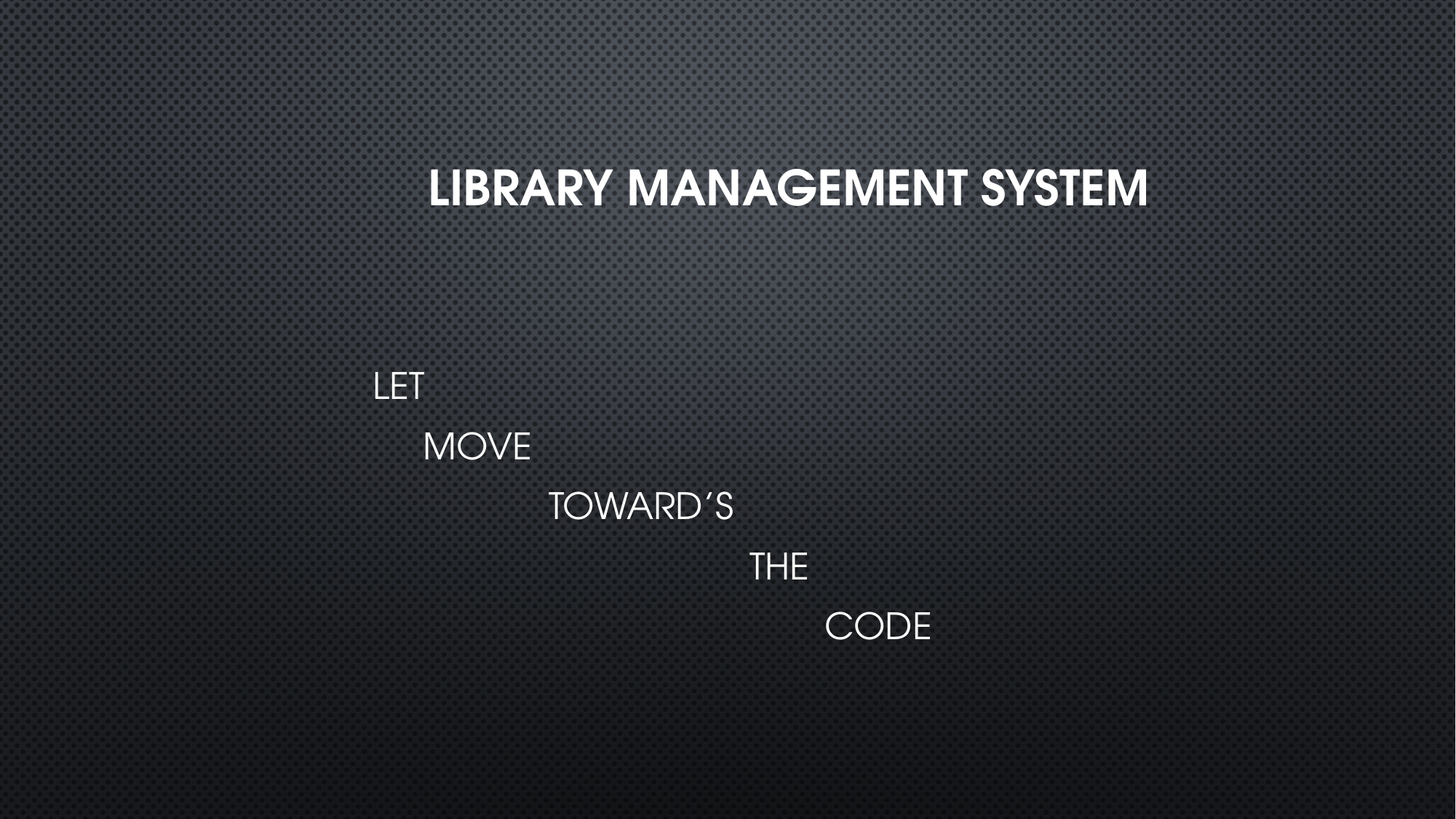

# LIBRARY MANAGEMENT SYSTEM
                           LET
                                 MOVE
                                                TOWARD’S
                                                                        THE
                                                                                 CODE